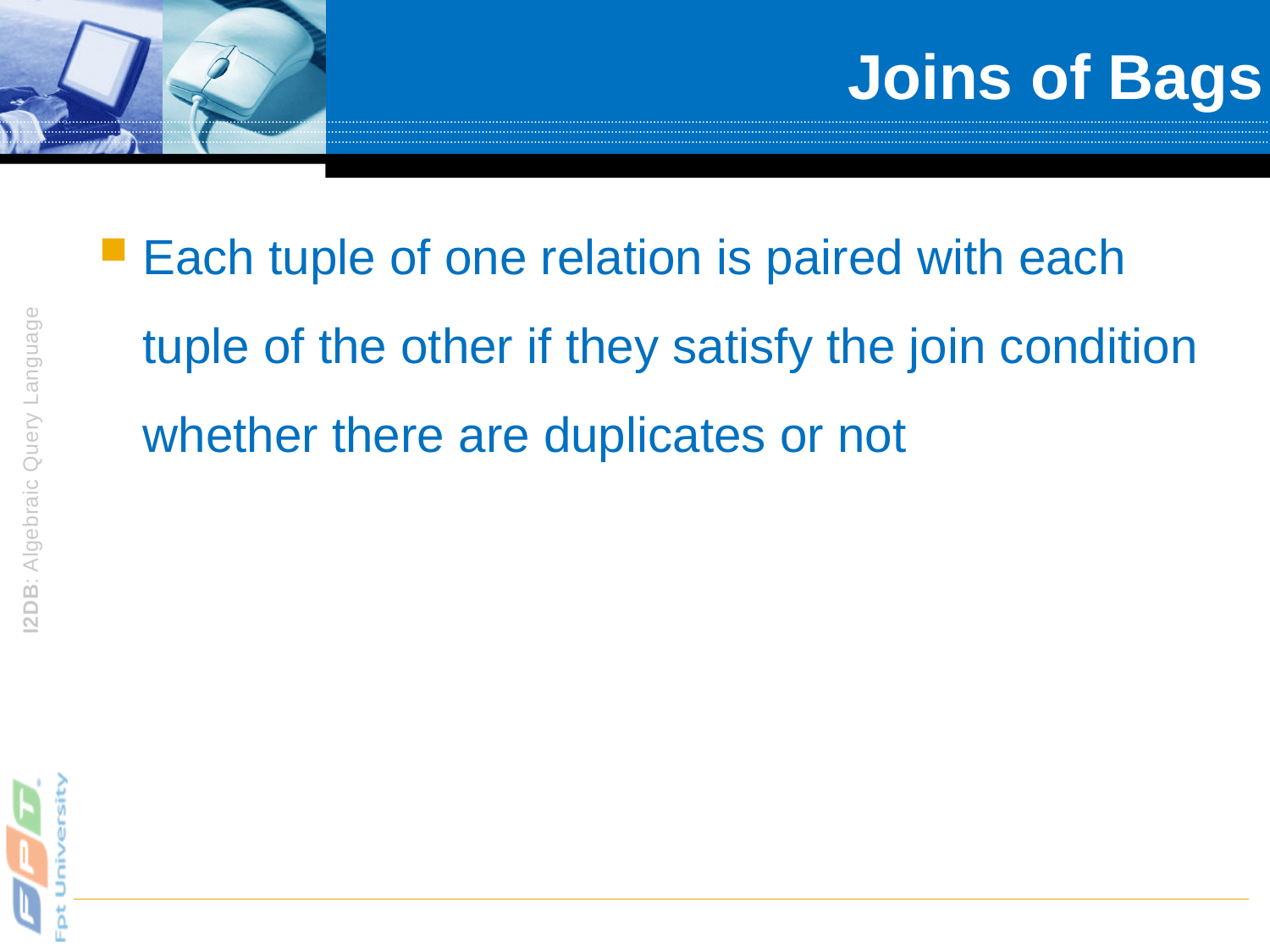

# Joins of Bags
Each tuple of one relation is paired with each tuple of the other if they satisfy the join condition whether there are duplicates or not